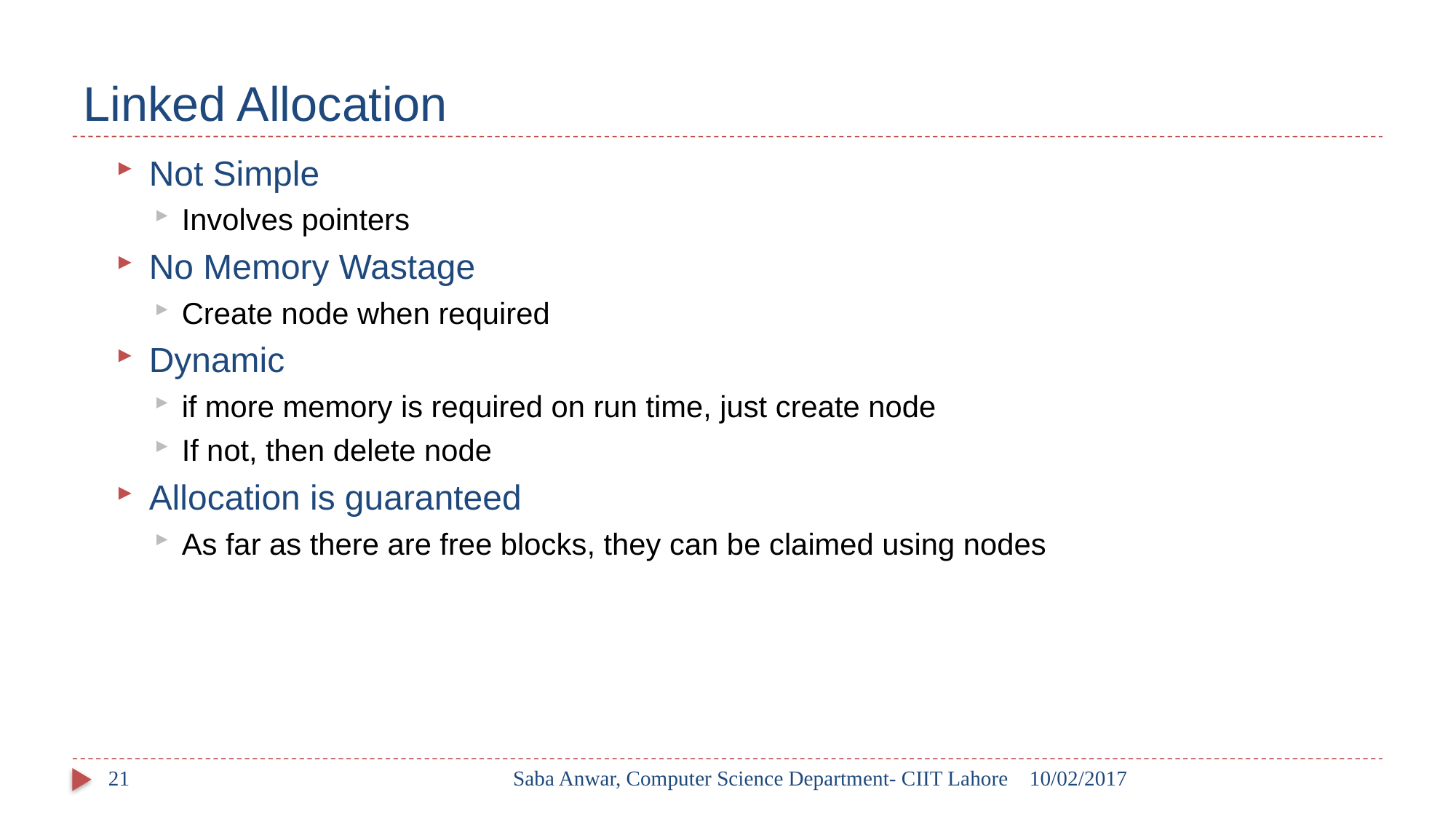

# Linked Allocation
Not Simple
Involves pointers
No Memory Wastage
Create node when required
Dynamic
if more memory is required on run time, just create node
If not, then delete node
Allocation is guaranteed
As far as there are free blocks, they can be claimed using nodes
21
Saba Anwar, Computer Science Department- CIIT Lahore
10/02/2017